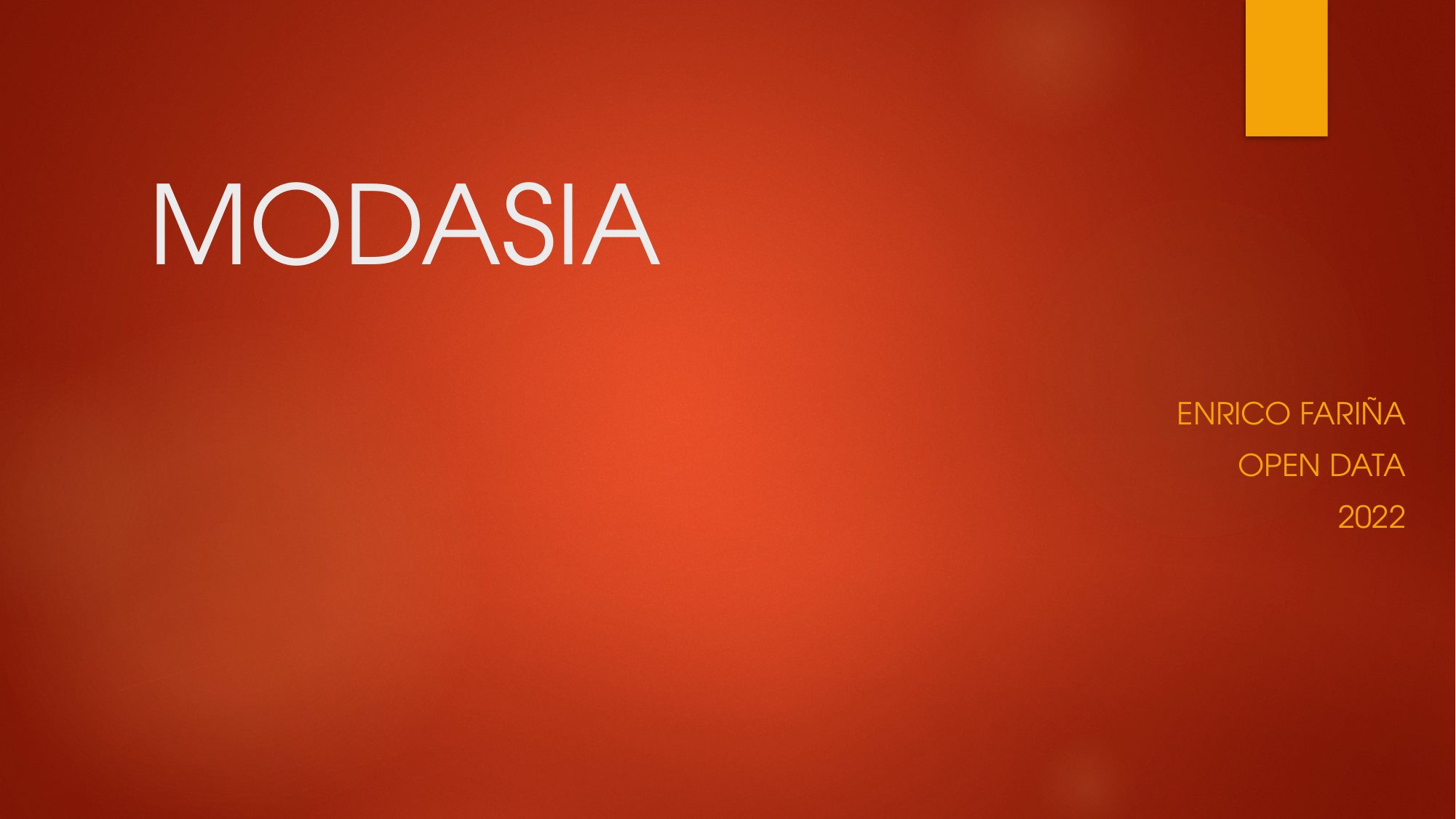

# MODASIA
ENRICO FARIÑA
OPEN DATA
2022